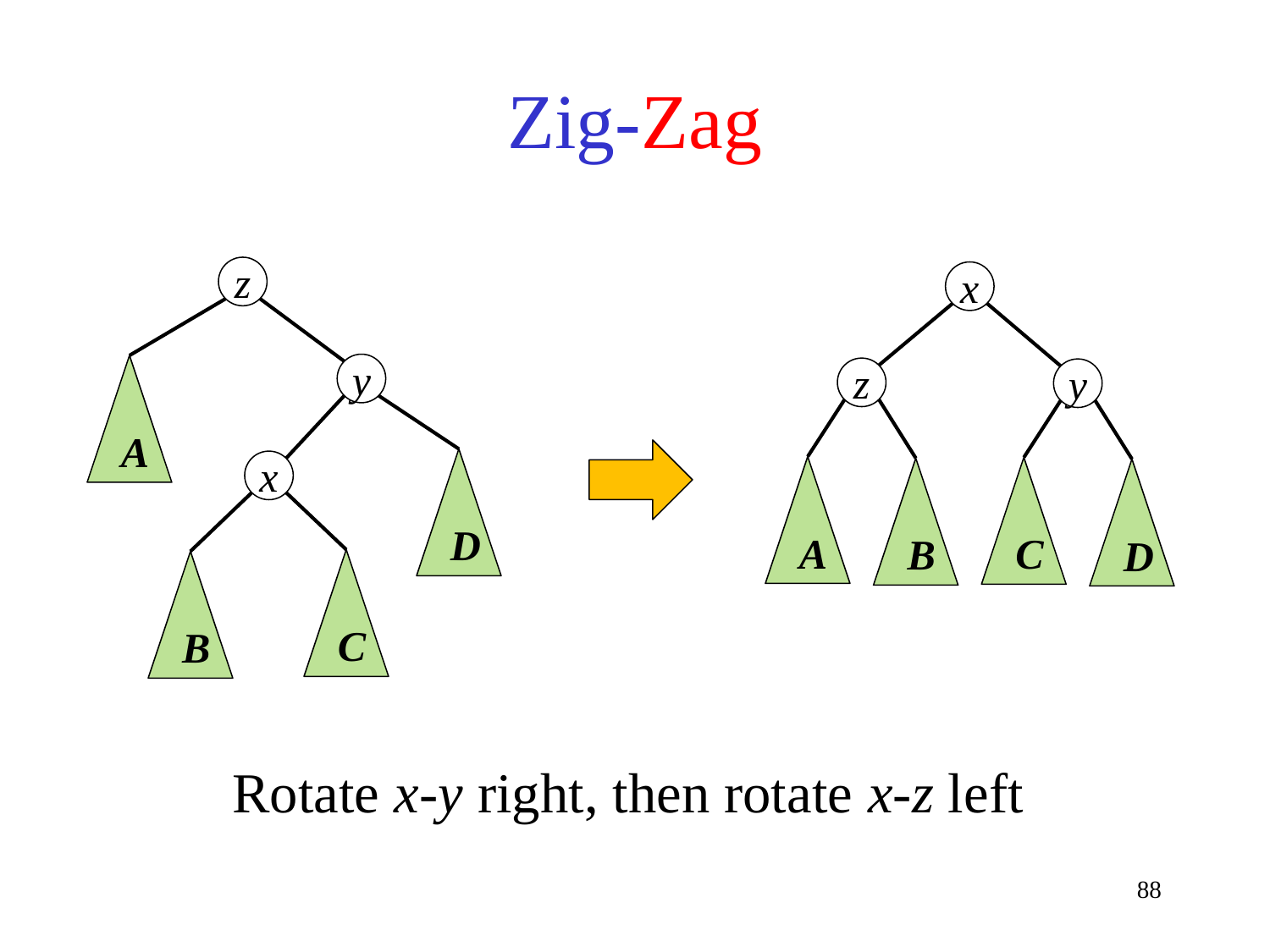

Zig-Zag
z
y
A
D
x
C
B
x
z
y
A
C
B
D

Rotate x-y right, then rotate x-z left
88